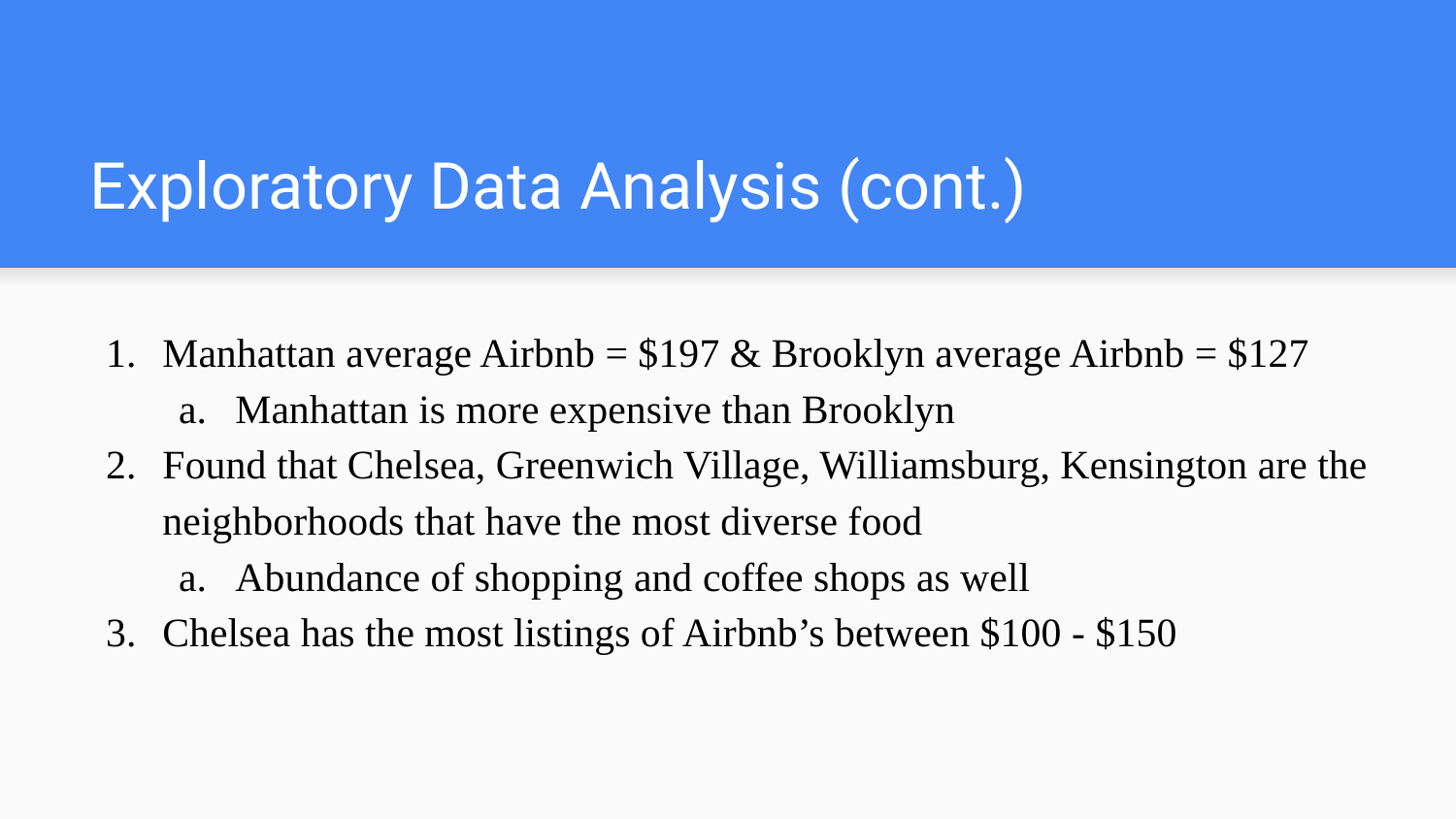

# Exploratory Data Analysis (cont.)
Manhattan average Airbnb = $197 & Brooklyn average Airbnb = $127
Manhattan is more expensive than Brooklyn
Found that Chelsea, Greenwich Village, Williamsburg, Kensington are the neighborhoods that have the most diverse food
Abundance of shopping and coffee shops as well
Chelsea has the most listings of Airbnb’s between $100 - $150